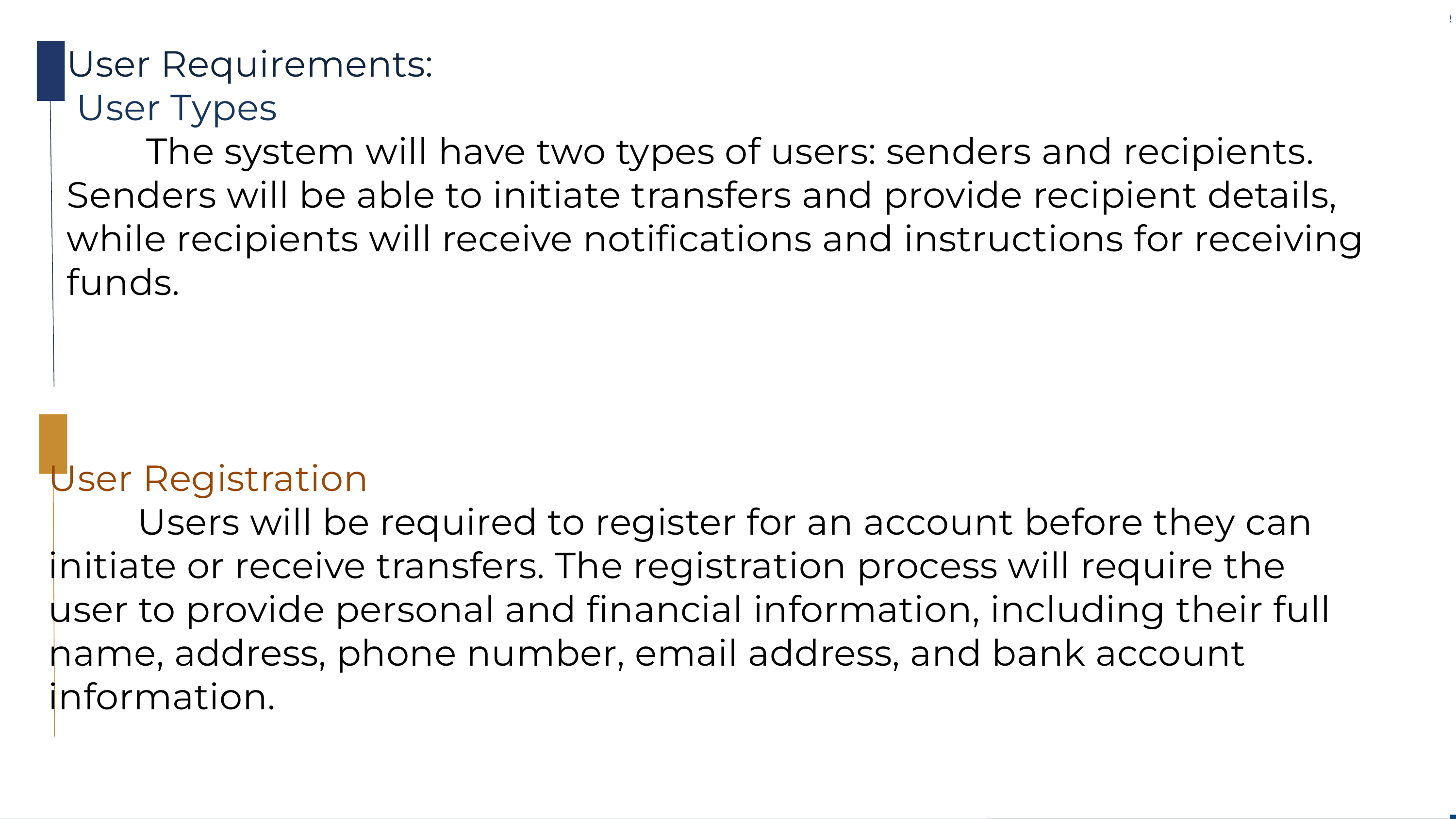

User Requirements:
 User Types
        The system will have two types of users: senders and recipients. Senders will be able to initiate transfers and provide recipient details, while recipients will receive notifications and instructions for receiving funds.

User Registration
         Users will be required to register for an account before they can initiate or receive transfers. The registration process will require the user to provide personal and financial information, including their full name, address, phone number, email address, and bank account information.